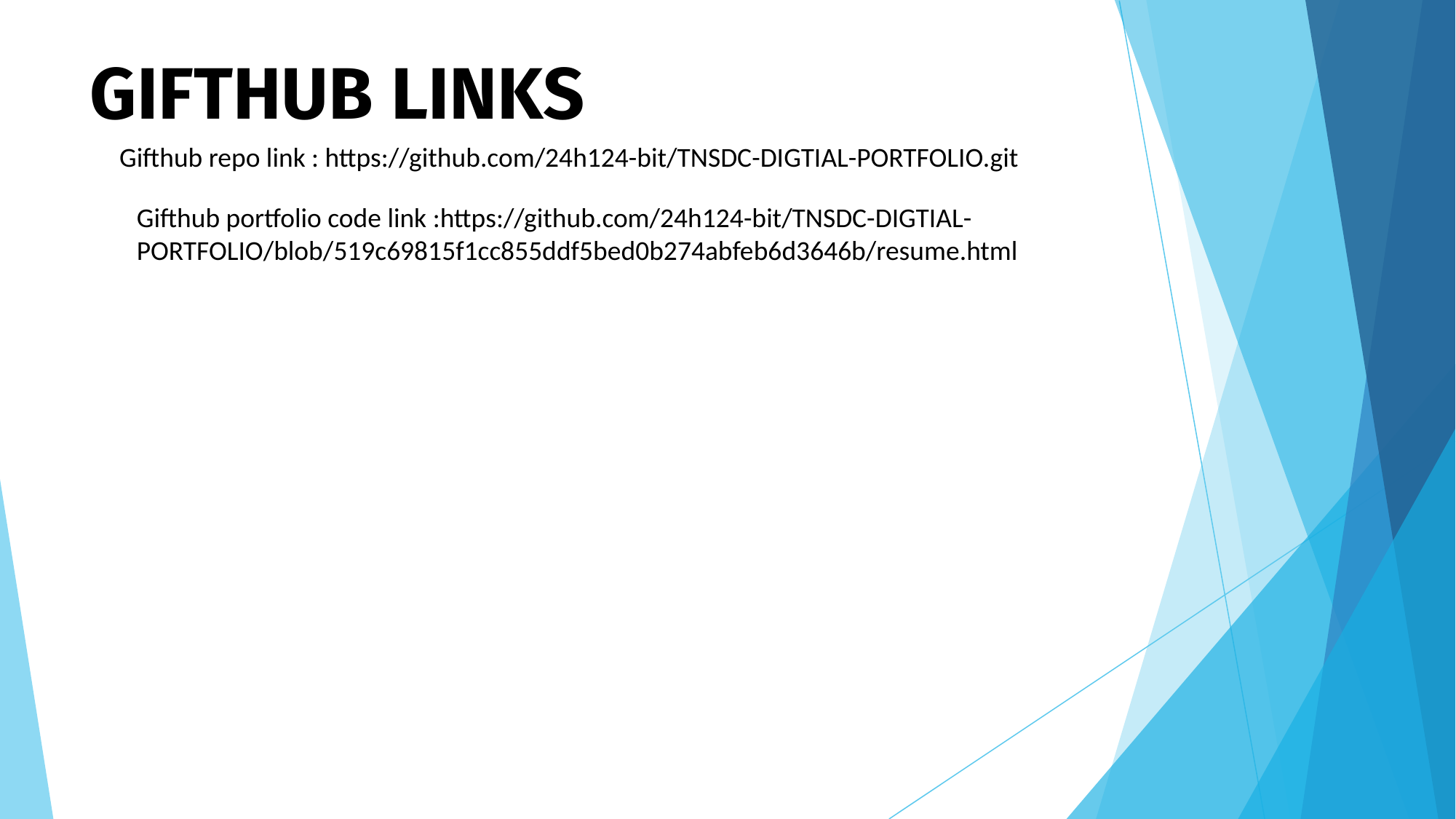

# GIFTHUB LINKS
Gifthub repo link : https://github.com/24h124-bit/TNSDC-DIGTIAL-PORTFOLIO.git
Gifthub portfolio code link :https://github.com/24h124-bit/TNSDC-DIGTIAL-PORTFOLIO/blob/519c69815f1cc855ddf5bed0b274abfeb6d3646b/resume.html